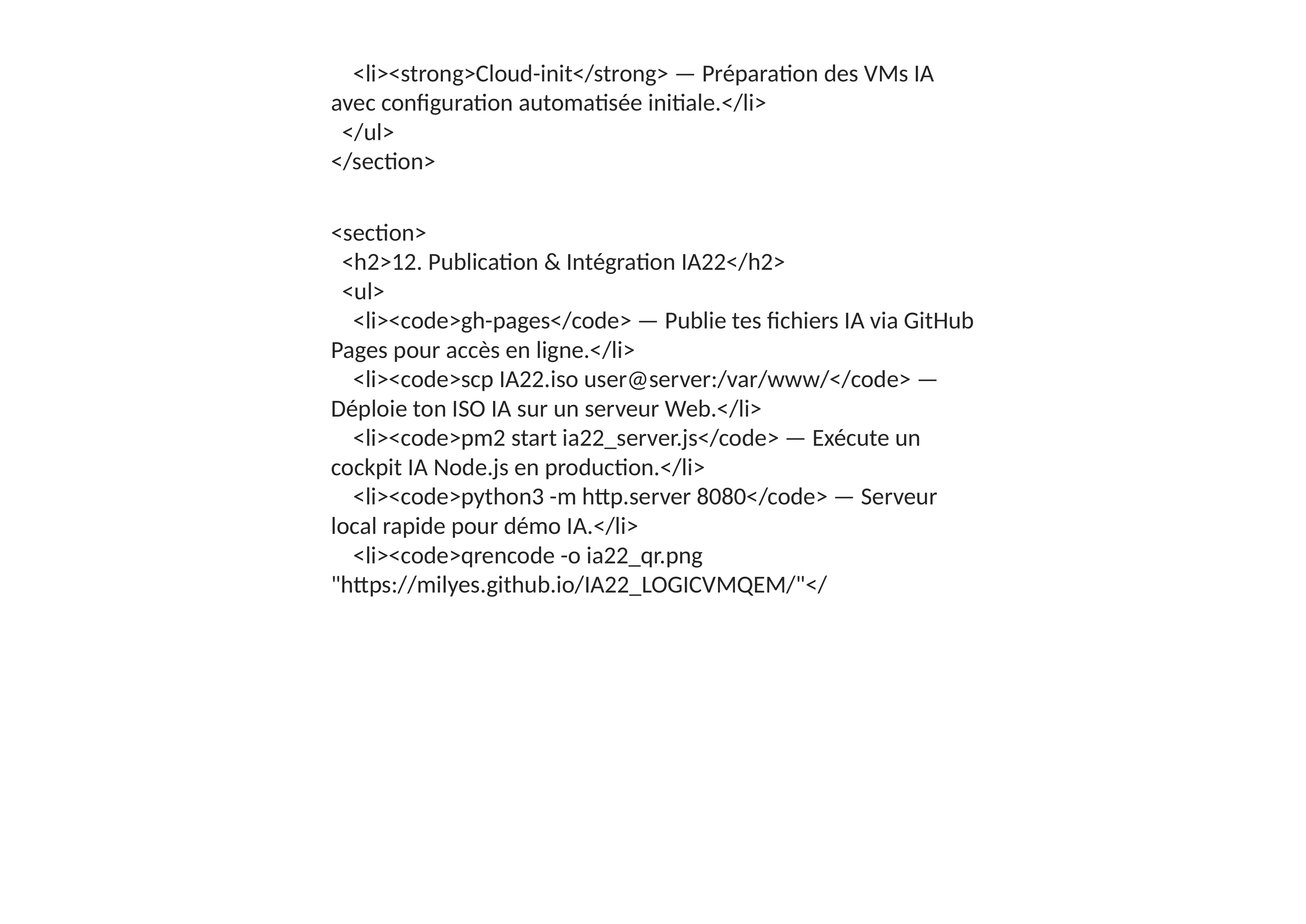

<li><strong>Cloud-init</strong> — Préparation des VMs IA avec configuration automatisée initiale.</li>
  </ul>
</section>

<section>
  <h2>12. Publication & Intégration IA22</h2>
  <ul>
    <li><code>gh-pages</code> — Publie tes fichiers IA via GitHub Pages pour accès en ligne.</li>
    <li><code>scp IA22.iso user@server:/var/www/</code> — Déploie ton ISO IA sur un serveur Web.</li>
    <li><code>pm2 start ia22_server.js</code> — Exécute un cockpit IA Node.js en production.</li>
    <li><code>python3 -m http.server 8080</code> — Serveur local rapide pour démo IA.</li>
    <li><code>qrencode -o ia22_qr.png "https://milyes.github.io/IA22_LOGICVMQEM/"</